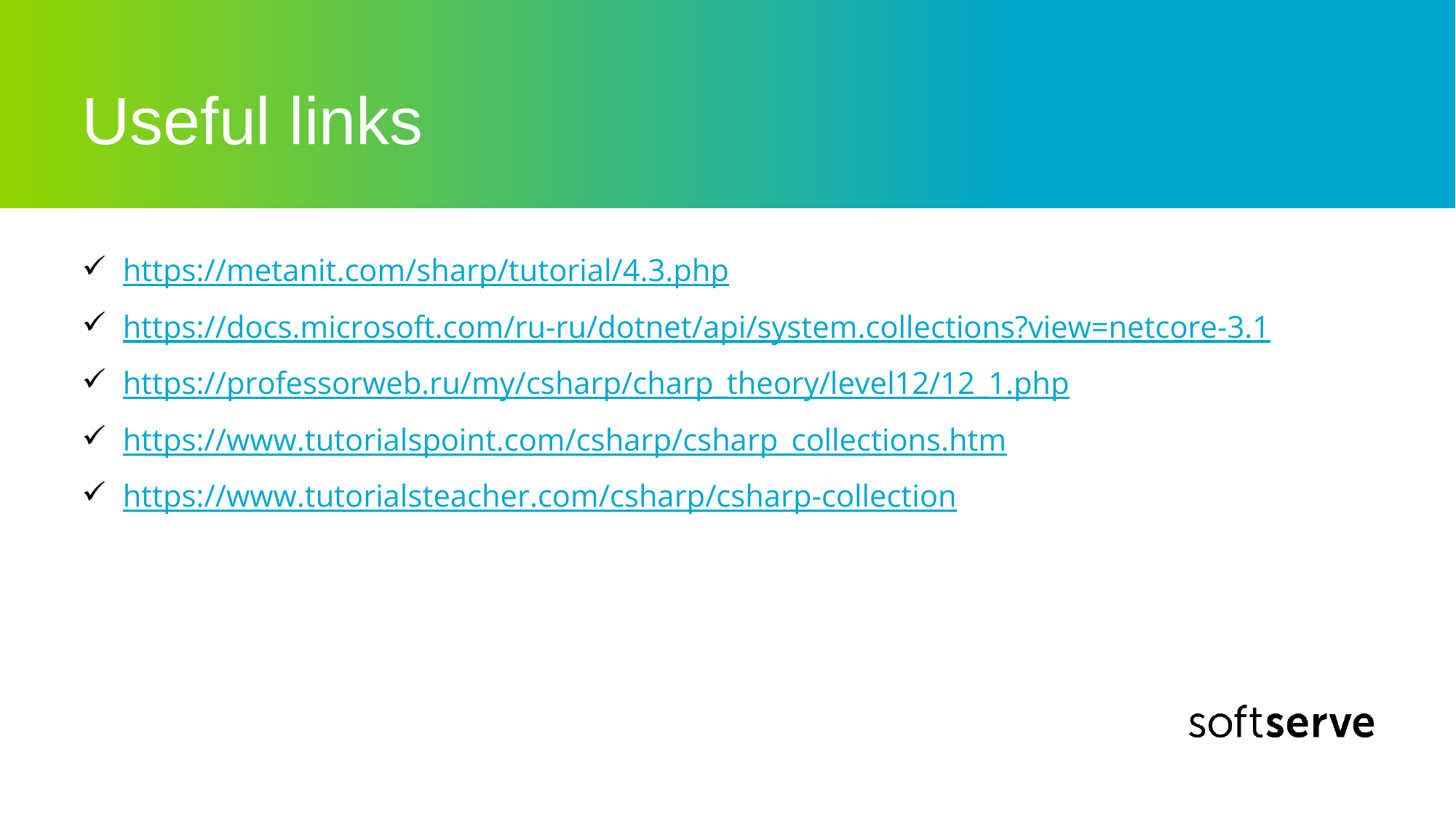

# Useful links
https://metanit.com/sharp/tutorial/4.3.php
https://docs.microsoft.com/ru-ru/dotnet/api/system.collections?view=netcore-3.1
https://professorweb.ru/my/csharp/charp_theory/level12/12_1.php
https://www.tutorialspoint.com/csharp/csharp_collections.htm
https://www.tutorialsteacher.com/csharp/csharp-collection